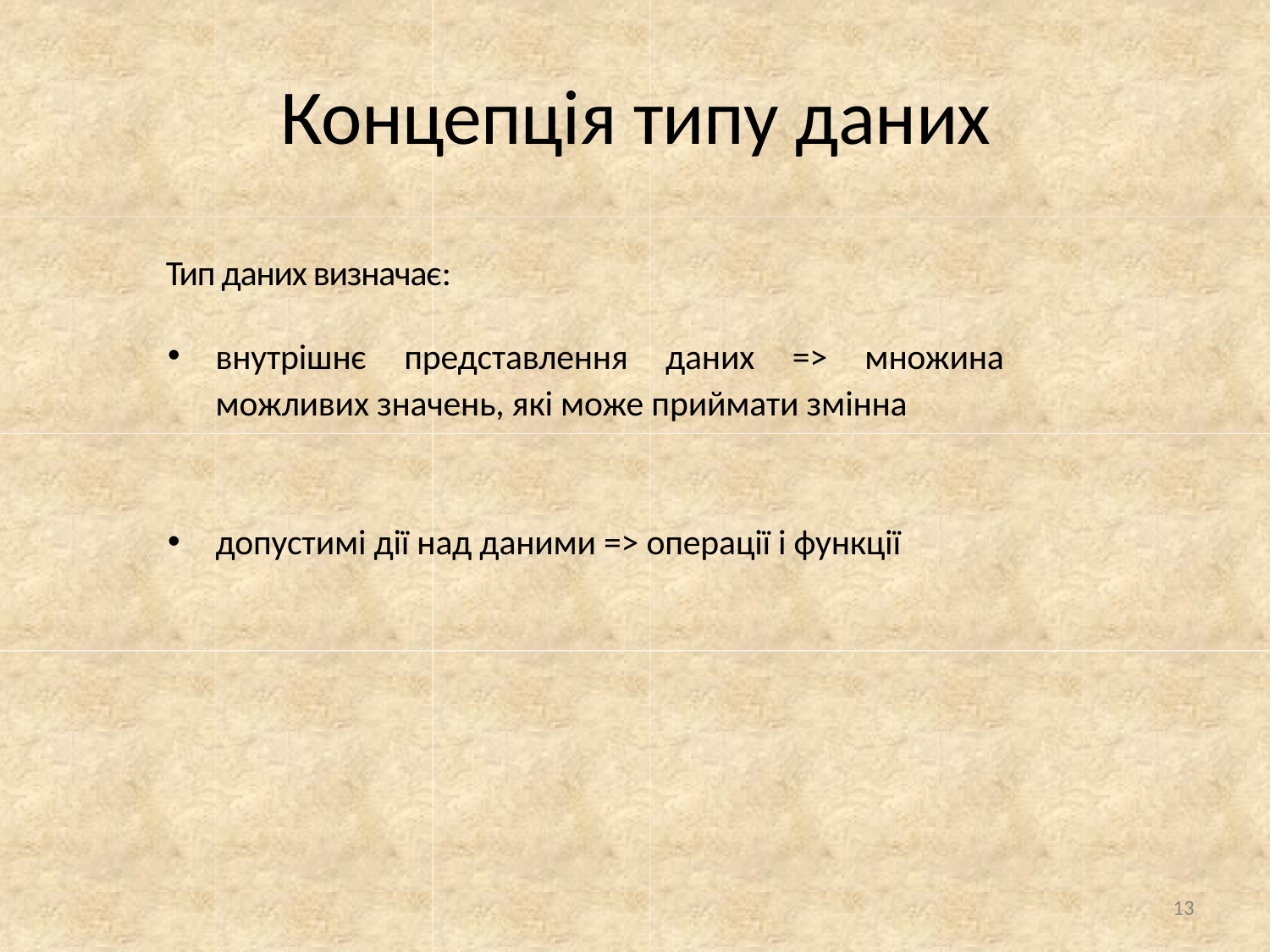

# Концепція типу даних
Тип даних визначає:

внутрішнє представлення даних => множина можливих значень, які може приймати змінна

допустимі дії над даними => операції і функції
13